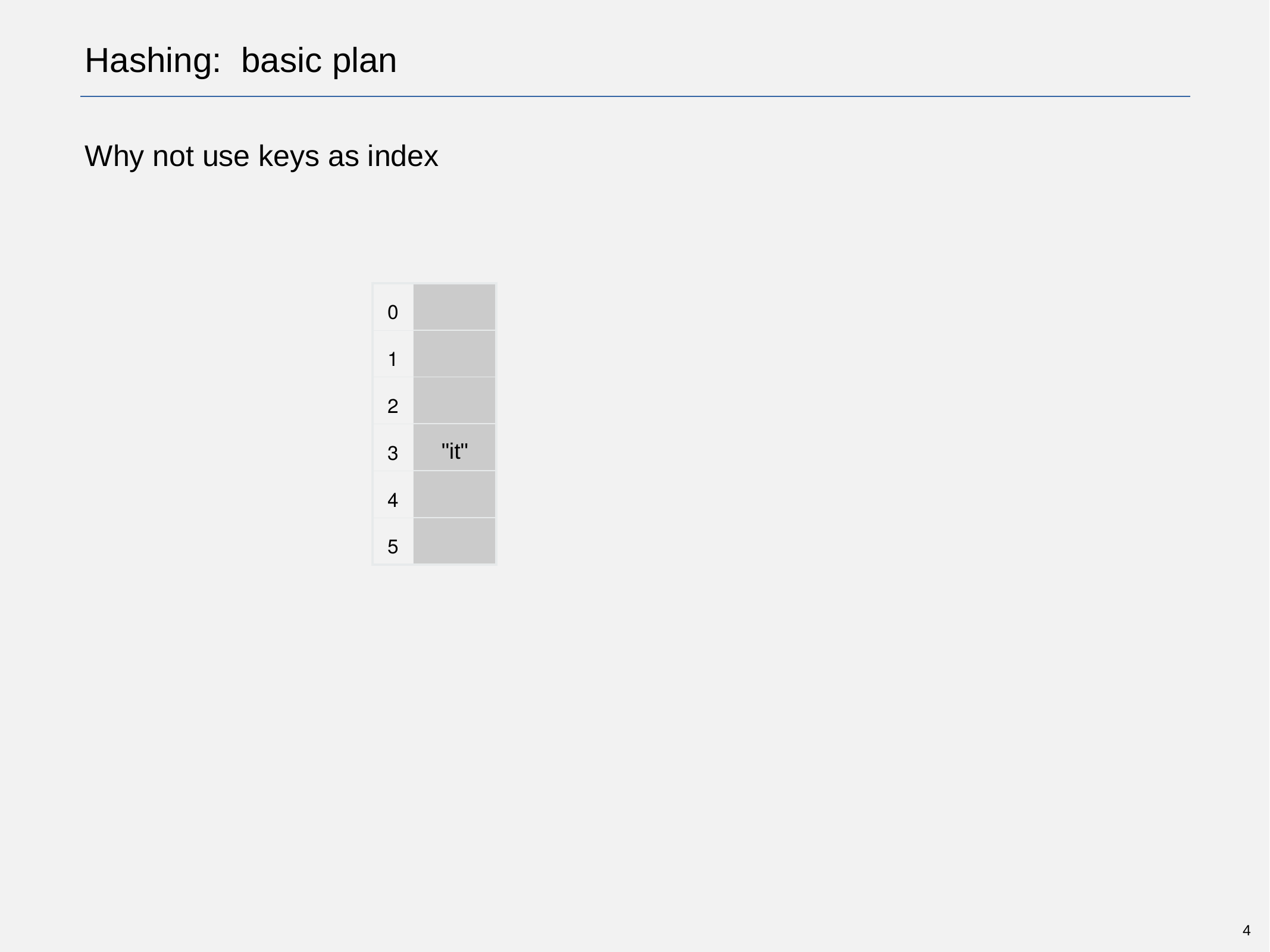

# Hashing:  basic plan
Why not use keys as index
| 0 |  |
| --- | --- |
| 1 |  |
| 2 |  |
| 3 | "it" |
| 4 |  |
| 5 |  |
4